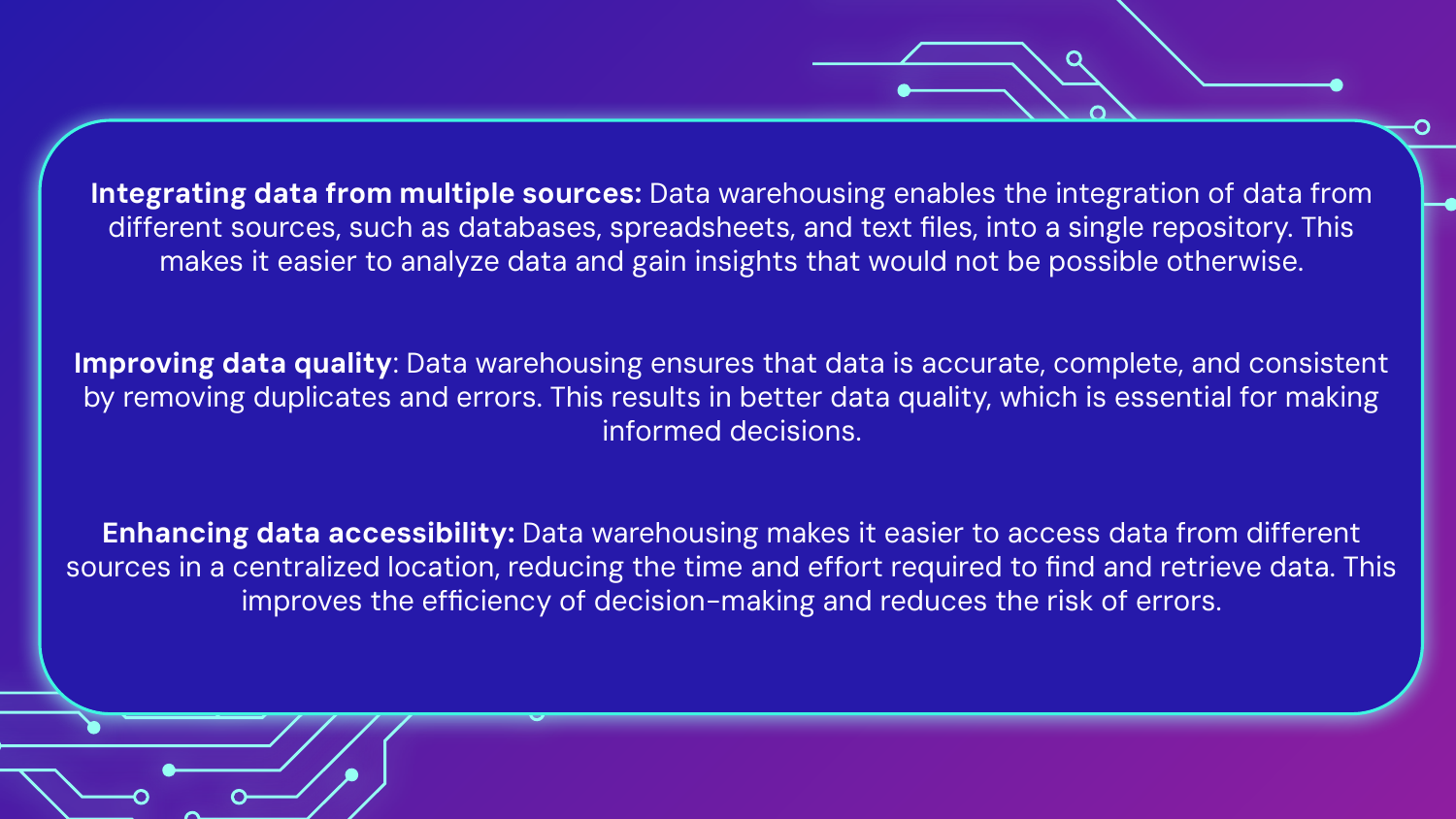

Integrating data from multiple sources: Data warehousing enables the integration of data from different sources, such as databases, spreadsheets, and text files, into a single repository. This makes it easier to analyze data and gain insights that would not be possible otherwise.

Improving data quality: Data warehousing ensures that data is accurate, complete, and consistent by removing duplicates and errors. This results in better data quality, which is essential for making informed decisions.

Enhancing data accessibility: Data warehousing makes it easier to access data from different sources in a centralized location, reducing the time and effort required to find and retrieve data. This improves the efficiency of decision-making and reduces the risk of errors.